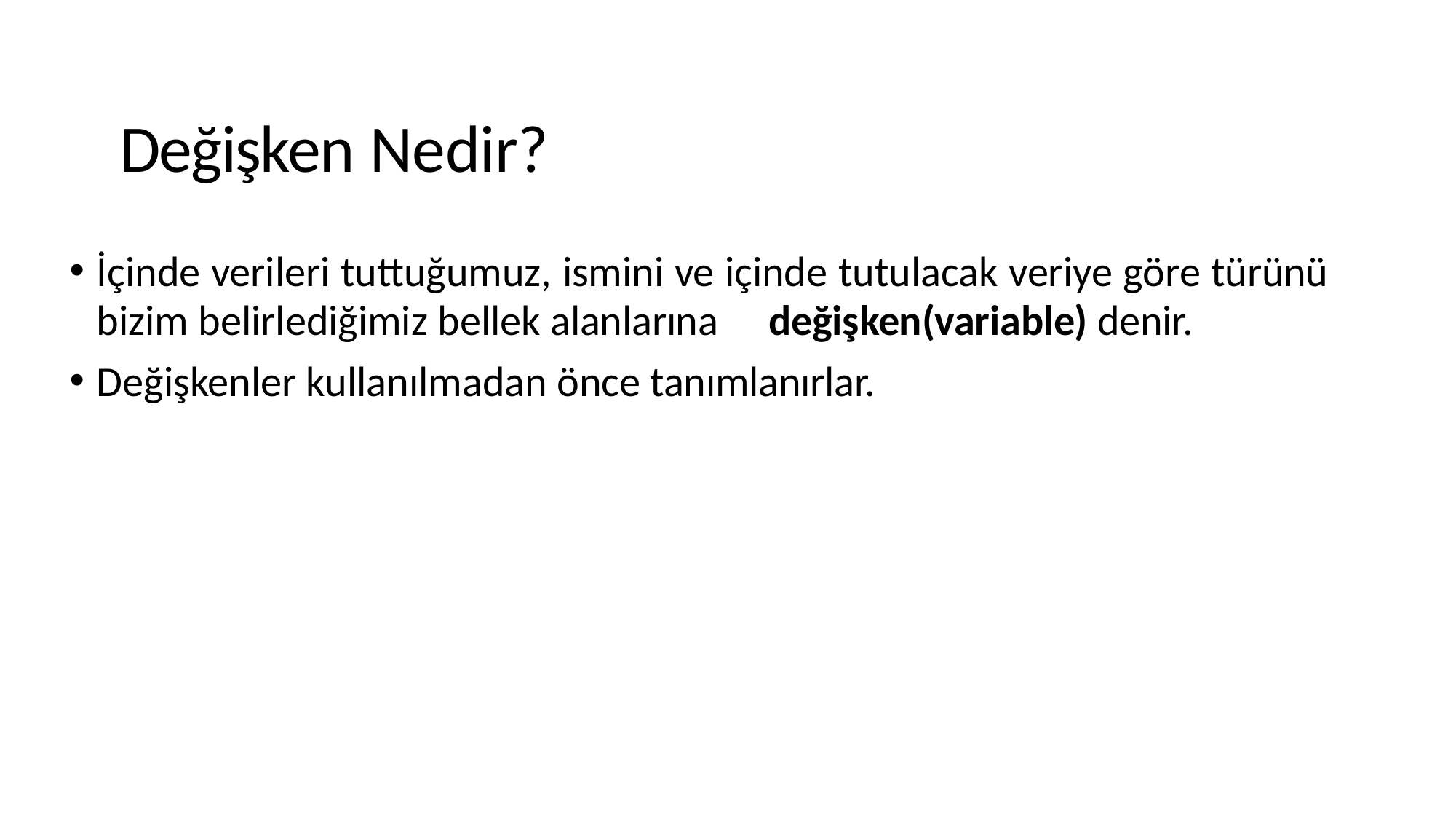

# Değişken Nedir?
İçinde verileri tuttuğumuz, ismini ve içinde tutulacak veriye göre türünü
bizim belirlediğimiz bellek alanlarına	değişken(variable) denir.
Değişkenler kullanılmadan önce tanımlanırlar.